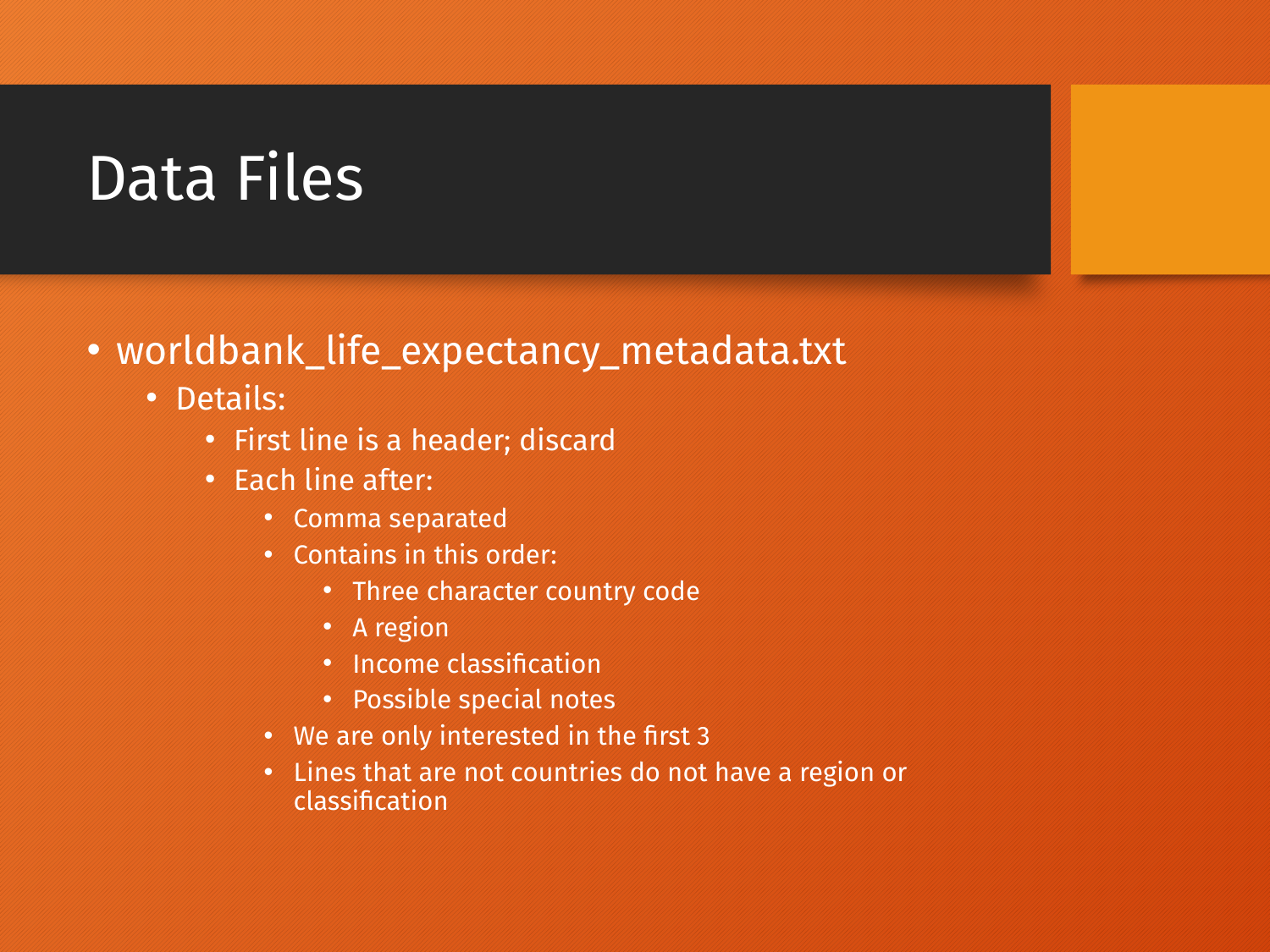

# Data Files
worldbank_life_expectancy_metadata.txt
Details:
First line is a header; discard
Each line after:
Comma separated
Contains in this order:
Three character country code
A region
Income classification
Possible special notes
We are only interested in the first 3
Lines that are not countries do not have a region or classification